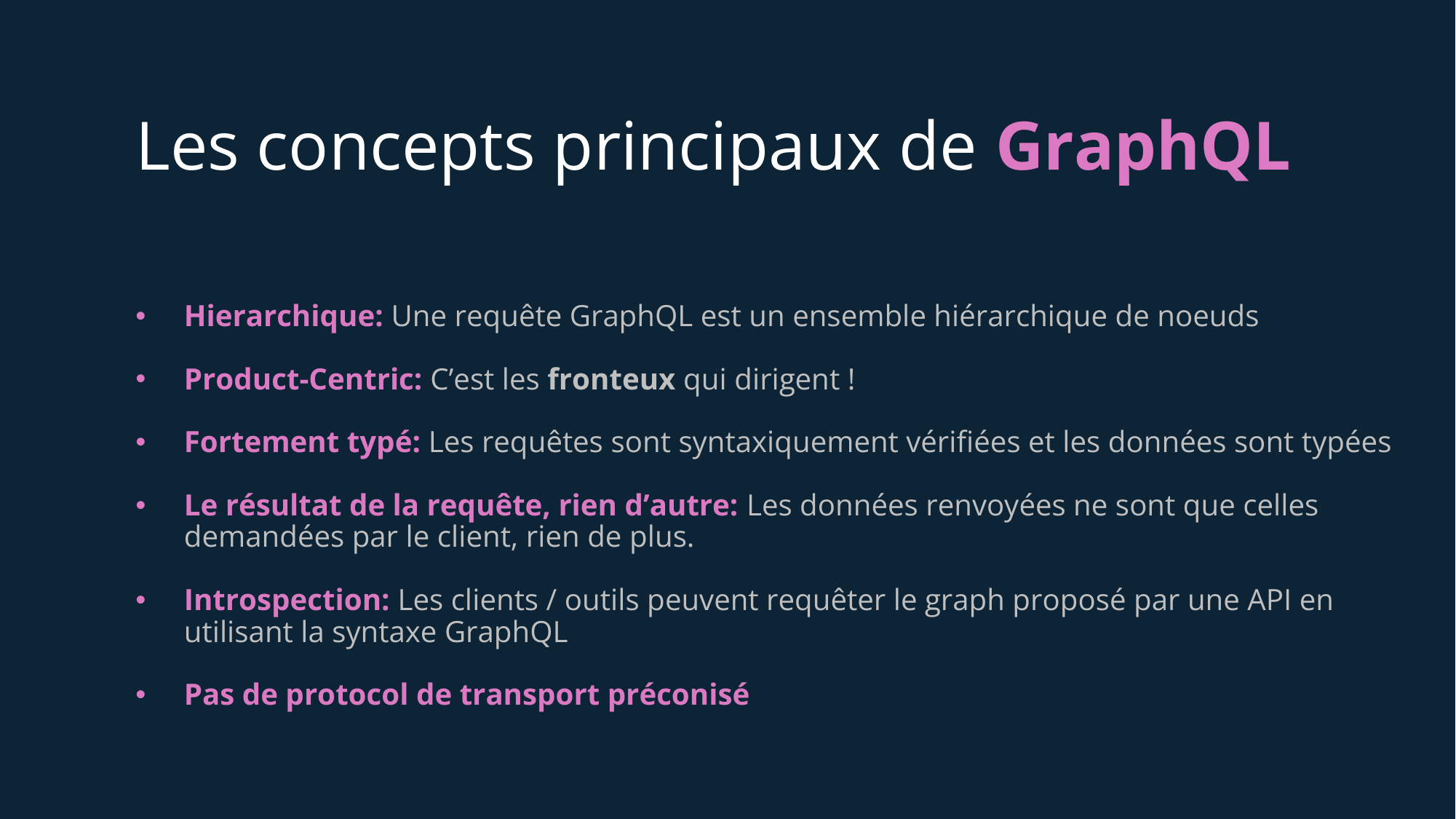

# Les concepts principaux de GraphQL
Hierarchique: Une requête GraphQL est un ensemble hiérarchique de noeuds

Product-Centric: C’est les fronteux qui dirigent !

Fortement typé: Les requêtes sont syntaxiquement vérifiées et les données sont typées

Le résultat de la requête, rien d’autre: Les données renvoyées ne sont que celles demandées par le client, rien de plus.

Introspection: Les clients / outils peuvent requêter le graph proposé par une API en utilisant la syntaxe GraphQL

Pas de protocol de transport préconisé